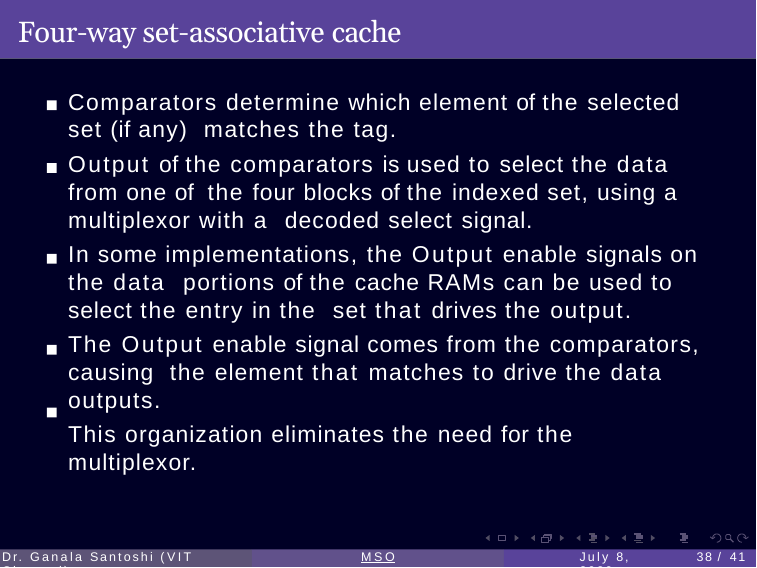

# Four-way set-associative cache
Comparators determine which element of the selected set (if any)  matches the tag.
Output of the comparators is used to select the data from one of  the four blocks of the indexed set, using a multiplexor with a  decoded select signal.
In some implementations, the Output enable signals on the data  portions of the cache RAMs can be used to select the entry in the  set that drives the output.
The Output enable signal comes from the comparators, causing  the element that matches to drive the data outputs.
This organization eliminates the need for the multiplexor.

Dr. Ganala Santoshi (VIT Chennai)
MSO
July 8, 2020
38 / 41